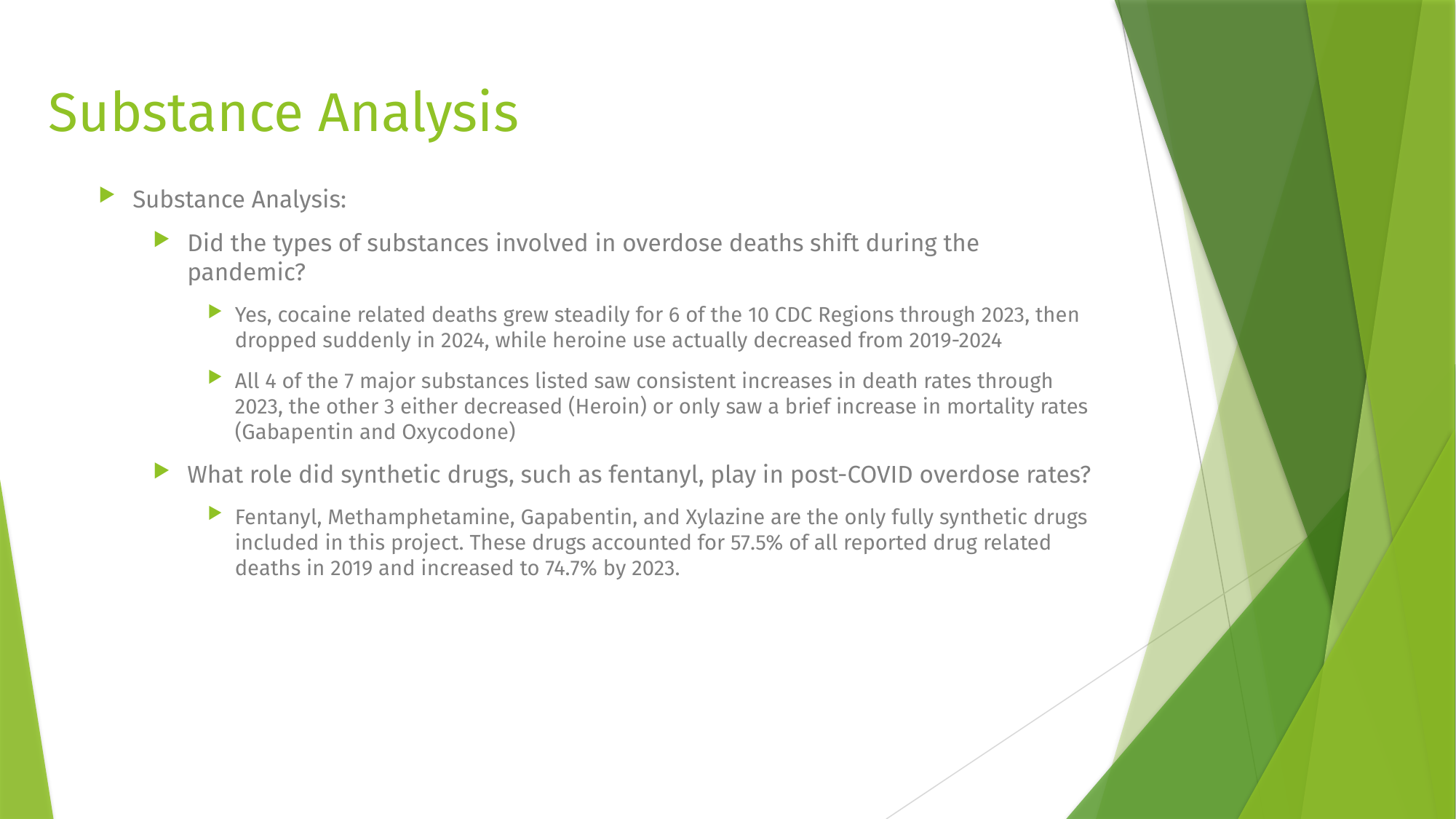

# Substance Analysis
Substance Analysis:
Did the types of substances involved in overdose deaths shift during the pandemic?
Yes, cocaine related deaths grew steadily for 6 of the 10 CDC Regions through 2023, then dropped suddenly in 2024, while heroine use actually decreased from 2019-2024
All 4 of the 7 major substances listed saw consistent increases in death rates through 2023, the other 3 either decreased (Heroin) or only saw a brief increase in mortality rates (Gabapentin and Oxycodone)
What role did synthetic drugs, such as fentanyl, play in post-COVID overdose rates?
Fentanyl, Methamphetamine, Gapabentin, and Xylazine are the only fully synthetic drugs included in this project. These drugs accounted for 57.5% of all reported drug related deaths in 2019 and increased to 74.7% by 2023.